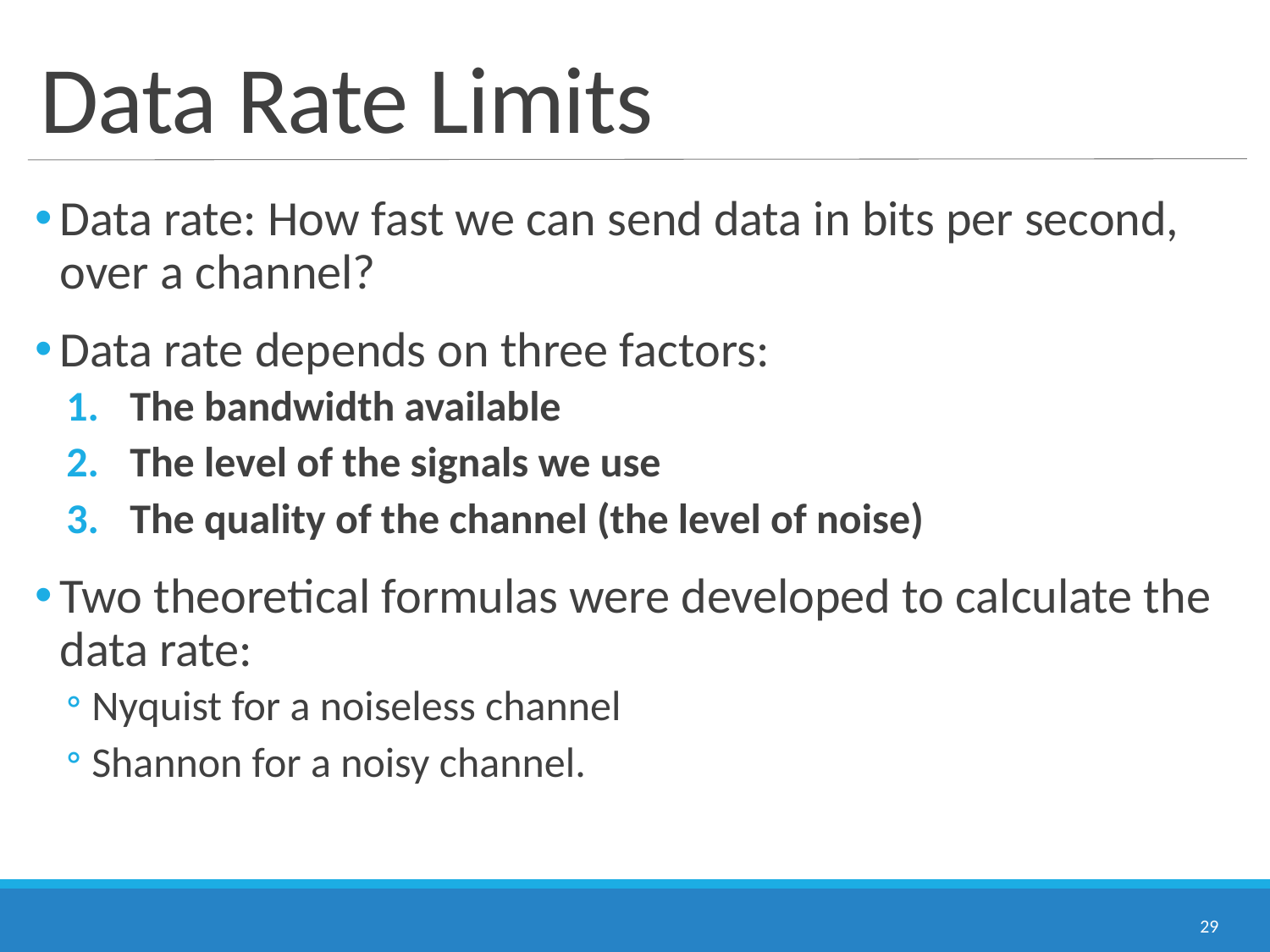

# Data Rate Limits
Data rate: How fast we can send data in bits per second, over a channel?
Data rate depends on three factors:
The bandwidth available
The level of the signals we use
The quality of the channel (the level of noise)
Two theoretical formulas were developed to calculate the data rate:
Nyquist for a noiseless channel
Shannon for a noisy channel.